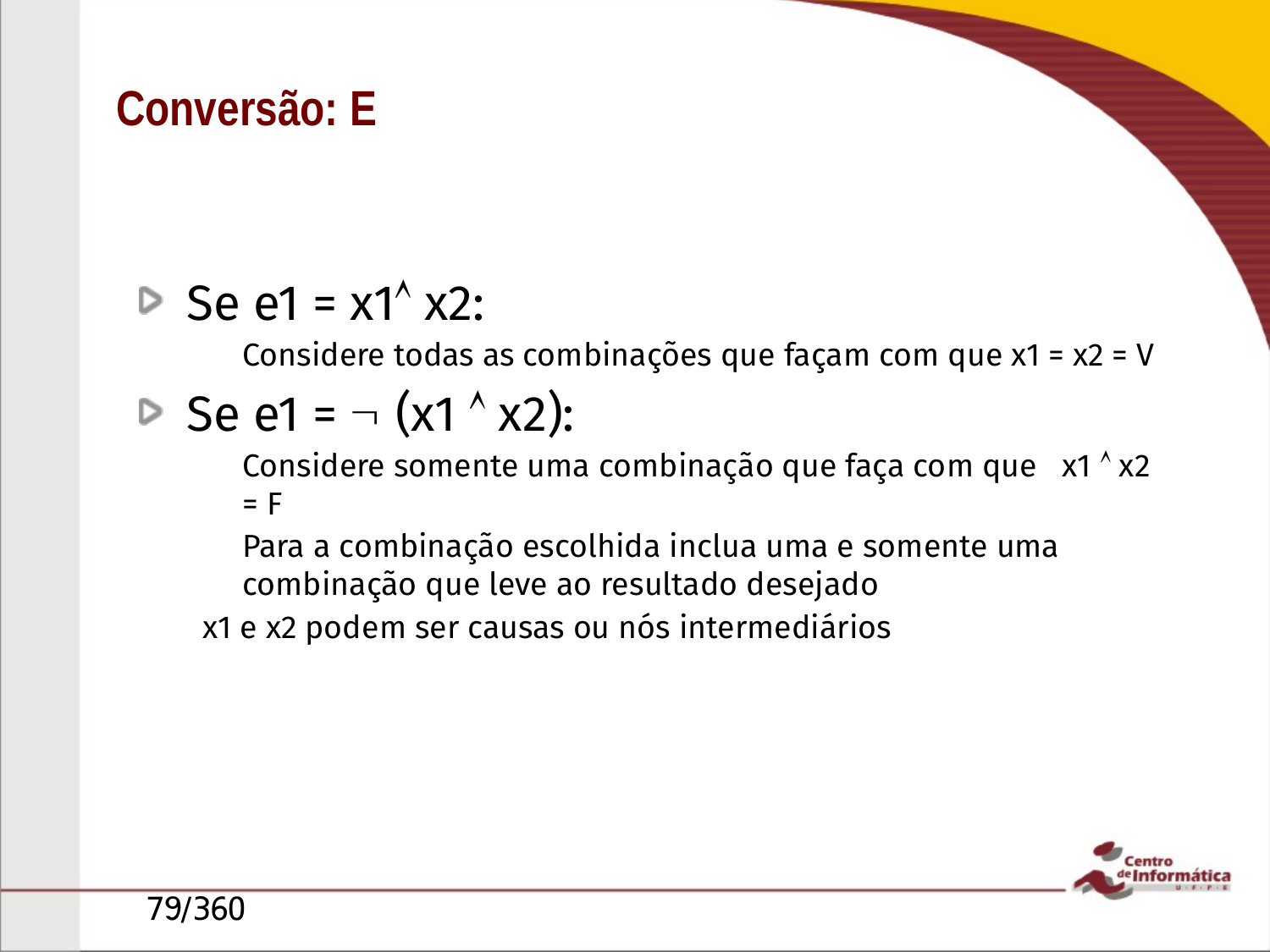

# Conversão: E
Se e1 = x1∧ x2:
Considere todas as combinações que façam com que x1 = x2 = V
Se e1 = ¬ (x1 ∧ x2):
Considere somente uma combinação que faça com que   x1 ∧ x2 = F
Para a combinação escolhida inclua uma e somente uma combinação que leve ao resultado desejado
x1 e x2 podem ser causas ou nós intermediários
79/360